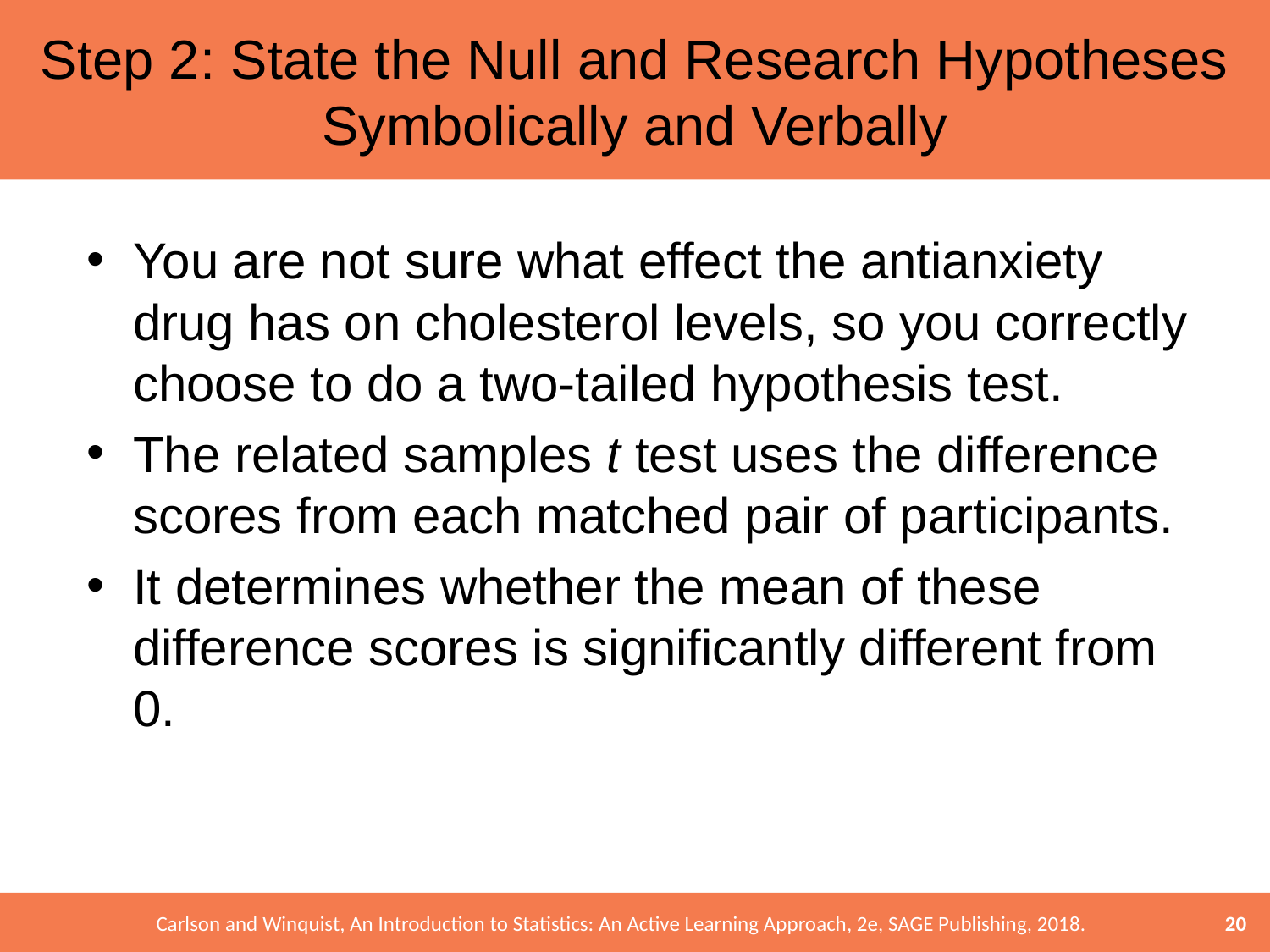

# Step 2: State the Null and Research Hypotheses Symbolically and Verbally
You are not sure what effect the antianxiety drug has on cholesterol levels, so you correctly choose to do a two-tailed hypothesis test.
The related samples t test uses the difference scores from each matched pair of participants.
It determines whether the mean of these difference scores is significantly different from 0.
20
Carlson and Winquist, An Introduction to Statistics: An Active Learning Approach, 2e, SAGE Publishing, 2018.